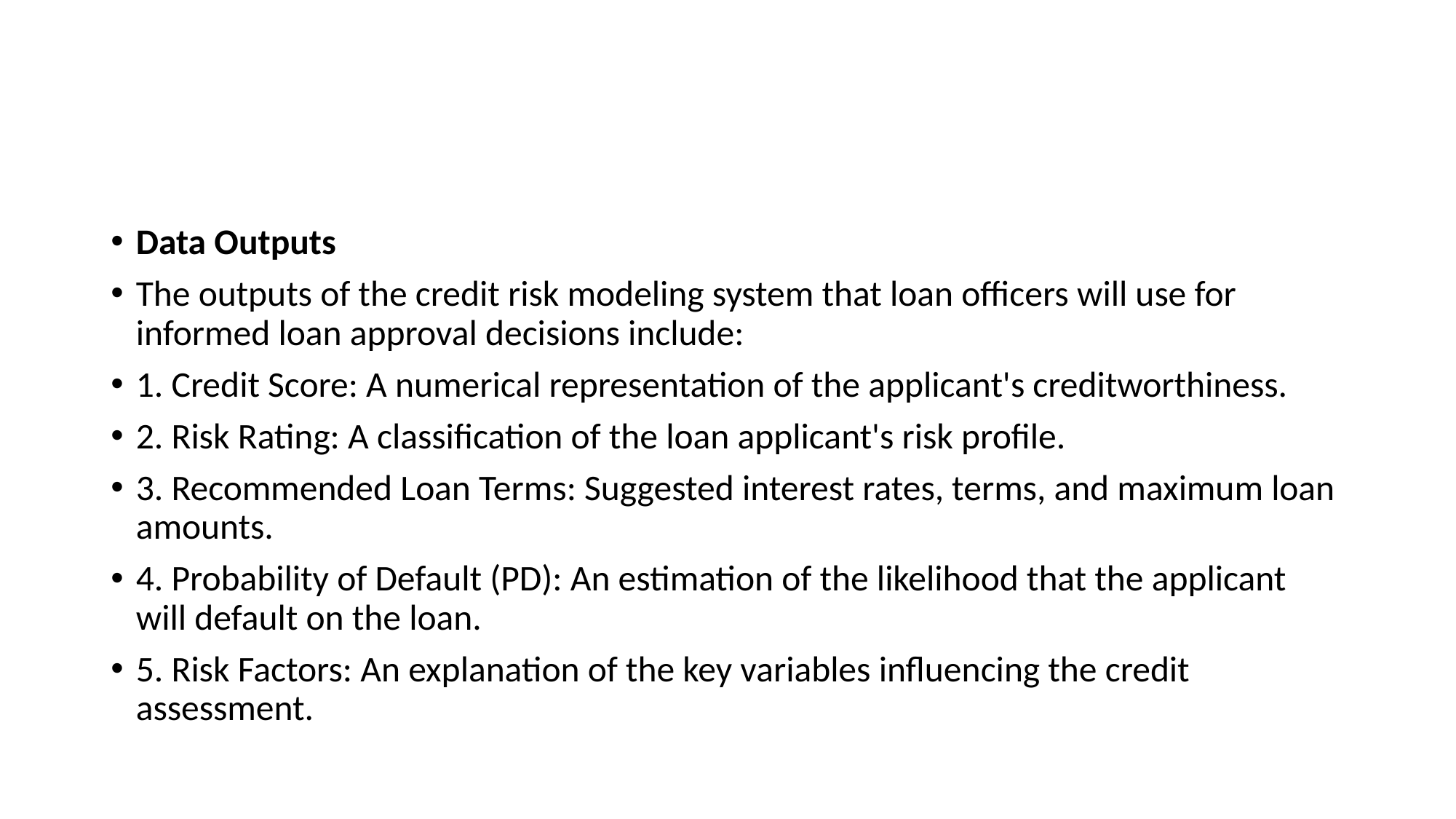

#
Data Outputs
The outputs of the credit risk modeling system that loan officers will use for informed loan approval decisions include:
1. Credit Score: A numerical representation of the applicant's creditworthiness.
2. Risk Rating: A classification of the loan applicant's risk profile.
3. Recommended Loan Terms: Suggested interest rates, terms, and maximum loan amounts.
4. Probability of Default (PD): An estimation of the likelihood that the applicant will default on the loan.
5. Risk Factors: An explanation of the key variables influencing the credit assessment.